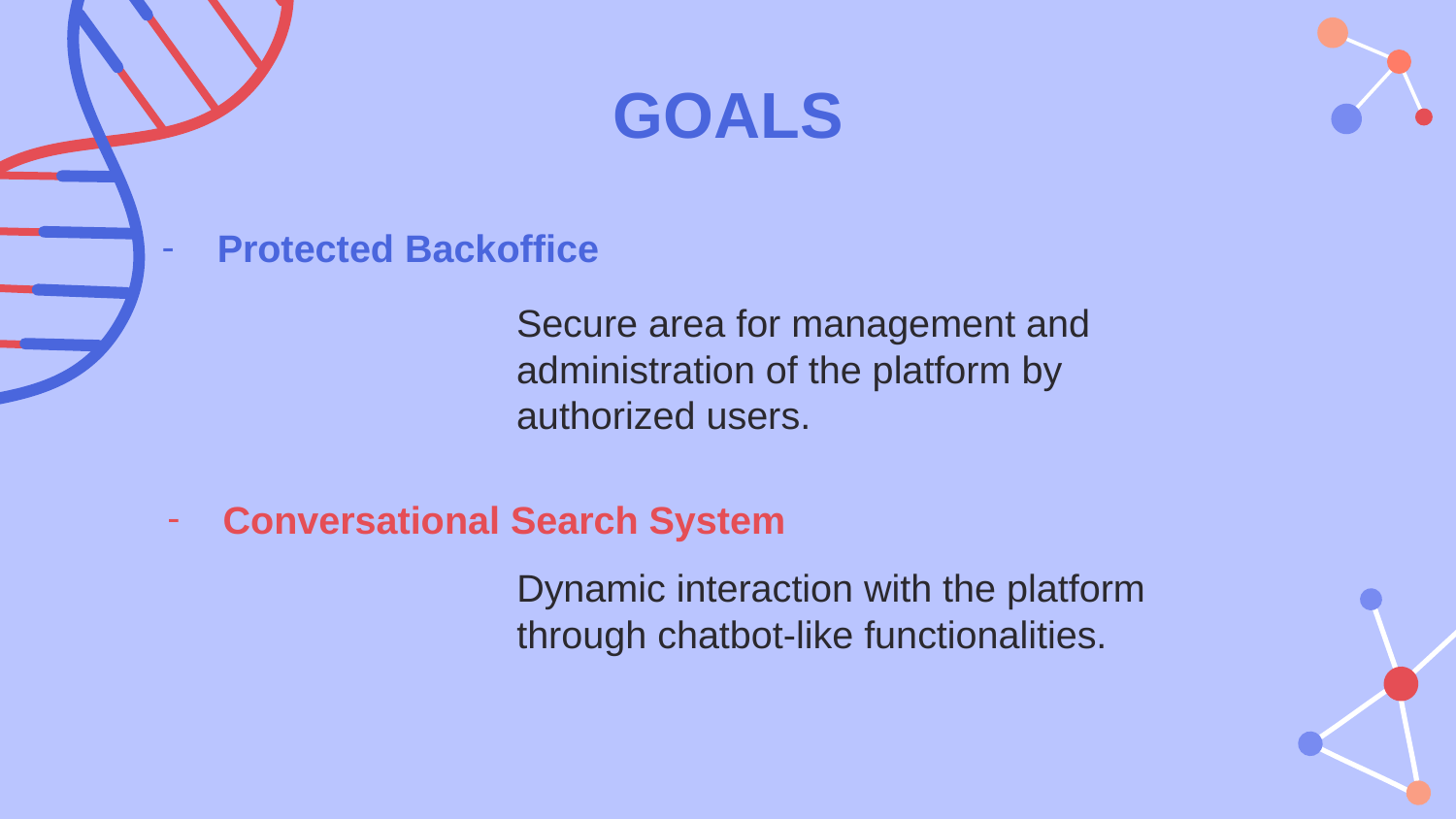

GOALS
Protected Backoffice
Secure area for management and administration of the platform by authorized users.
Conversational Search System
Dynamic interaction with the platform through chatbot-like functionalities.